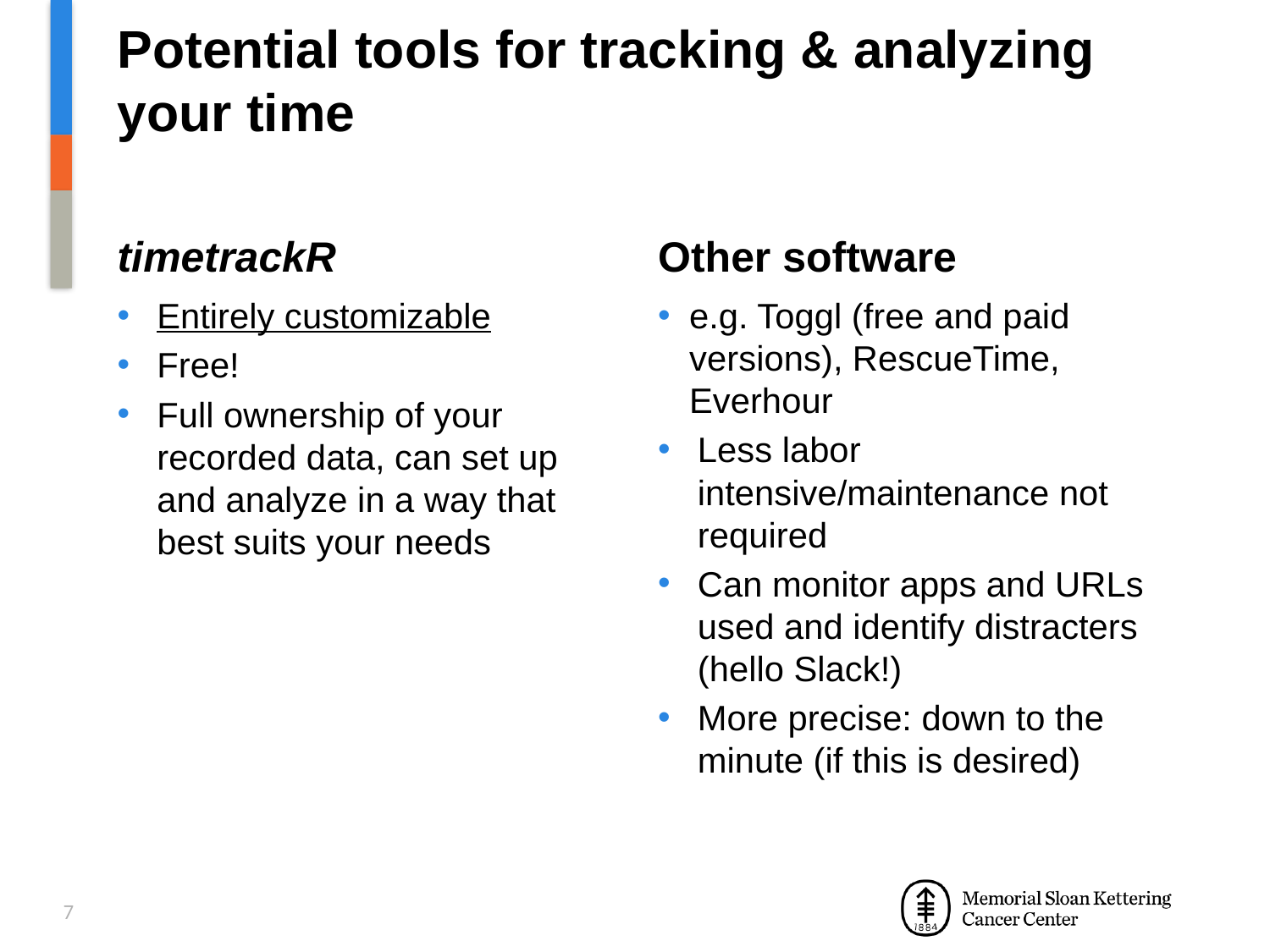

# Potential tools for tracking & analyzing your time
timetrackR
Other software
Entirely customizable
Free!
Full ownership of your recorded data, can set up and analyze in a way that best suits your needs
e.g. Toggl (free and paid versions), RescueTime, Everhour
Less labor intensive/maintenance not required
Can monitor apps and URLs used and identify distracters (hello Slack!)
More precise: down to the minute (if this is desired)

7